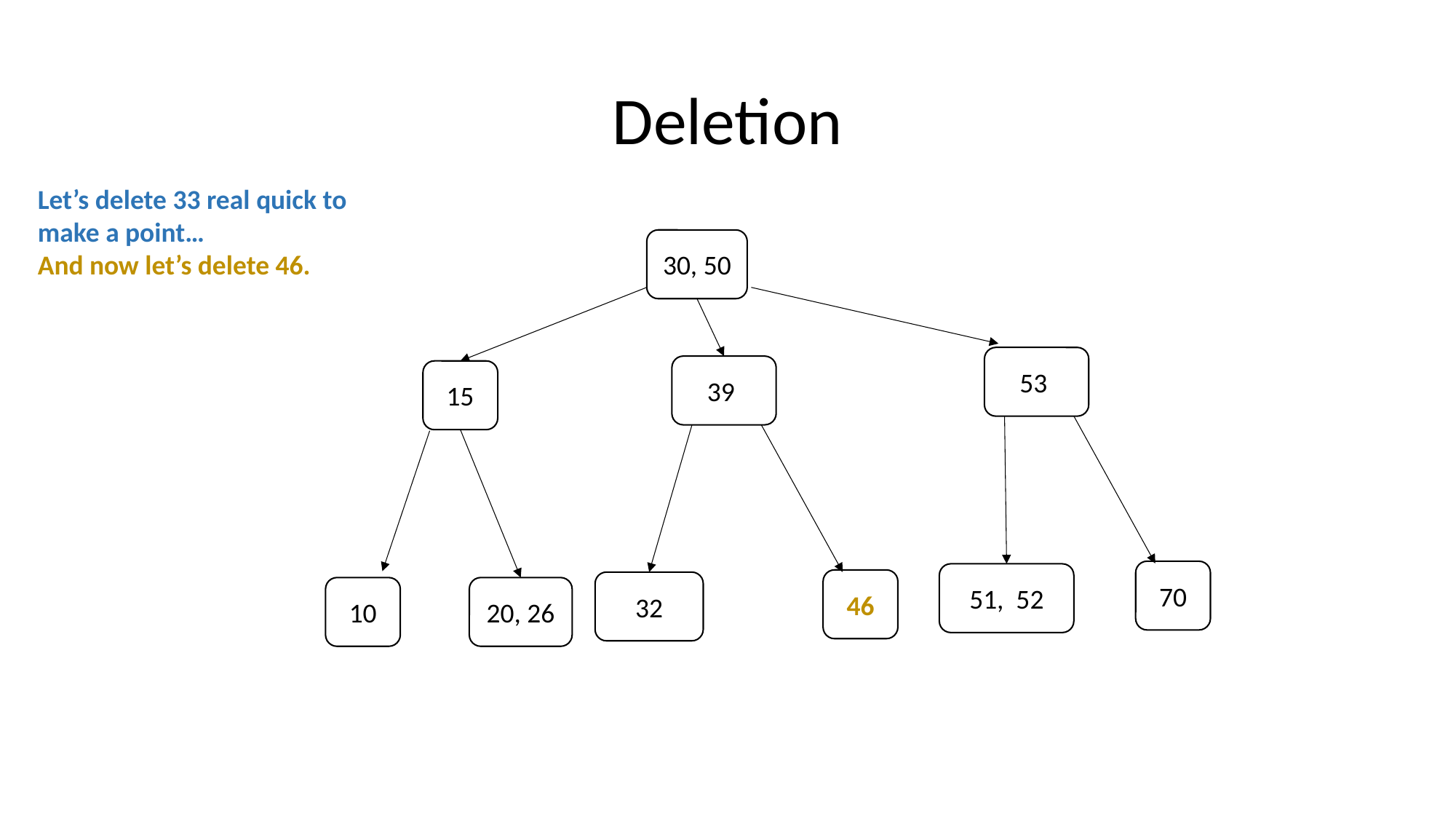

# Deletion
Let’s delete 33 real quick to make a point…
And now let’s delete 46.
30, 50
53
39
15
70
51,  52
46
32
10
20, 26